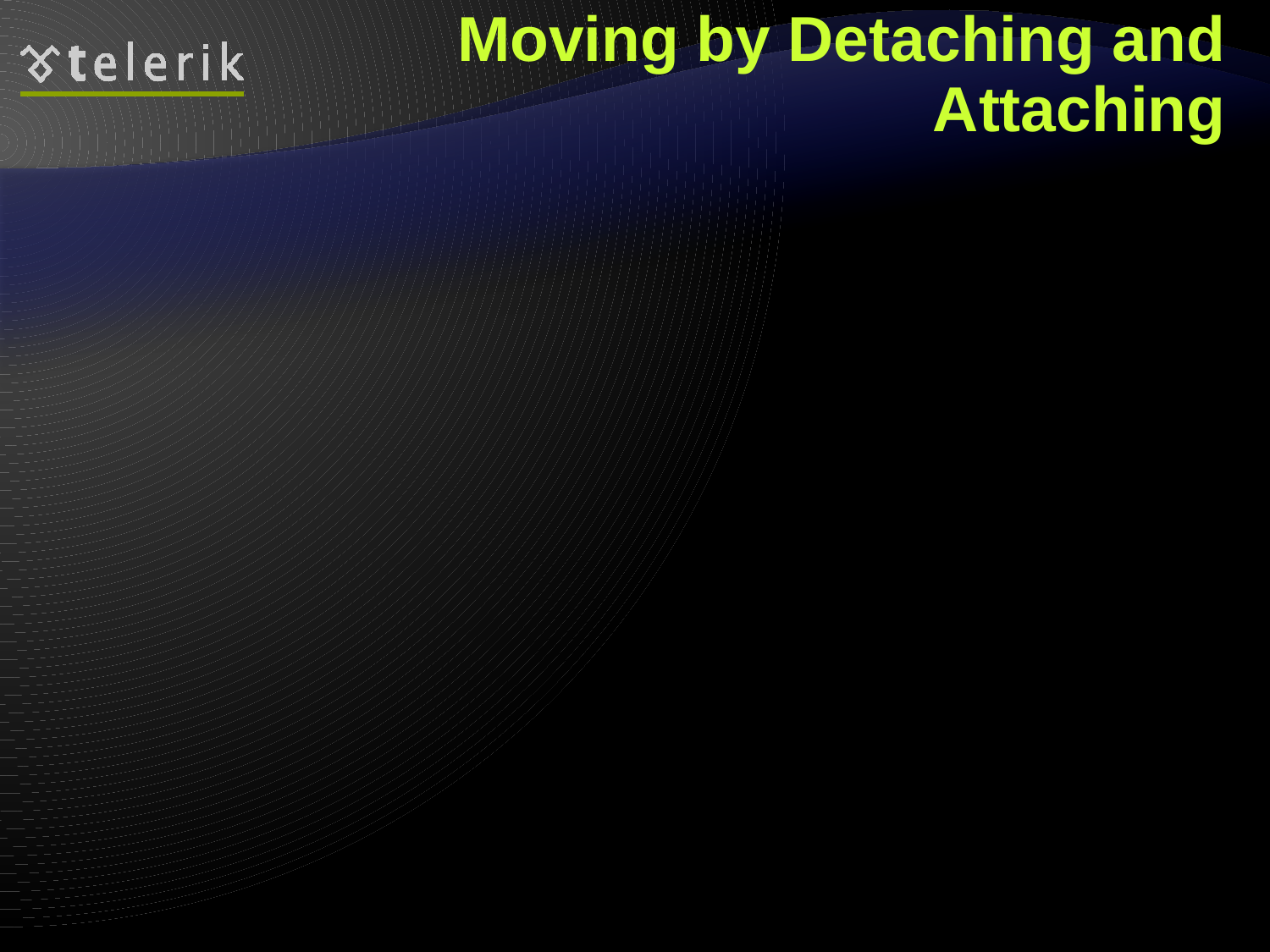

# Moving by Detaching and Attaching
On the source server:
Choose the database in SQL Server Management Studio
From the context menu we choose the Detach command
We copy the database files from the source server to the destination server. As mentioned files have the following extensions :
<database_name>.mdf